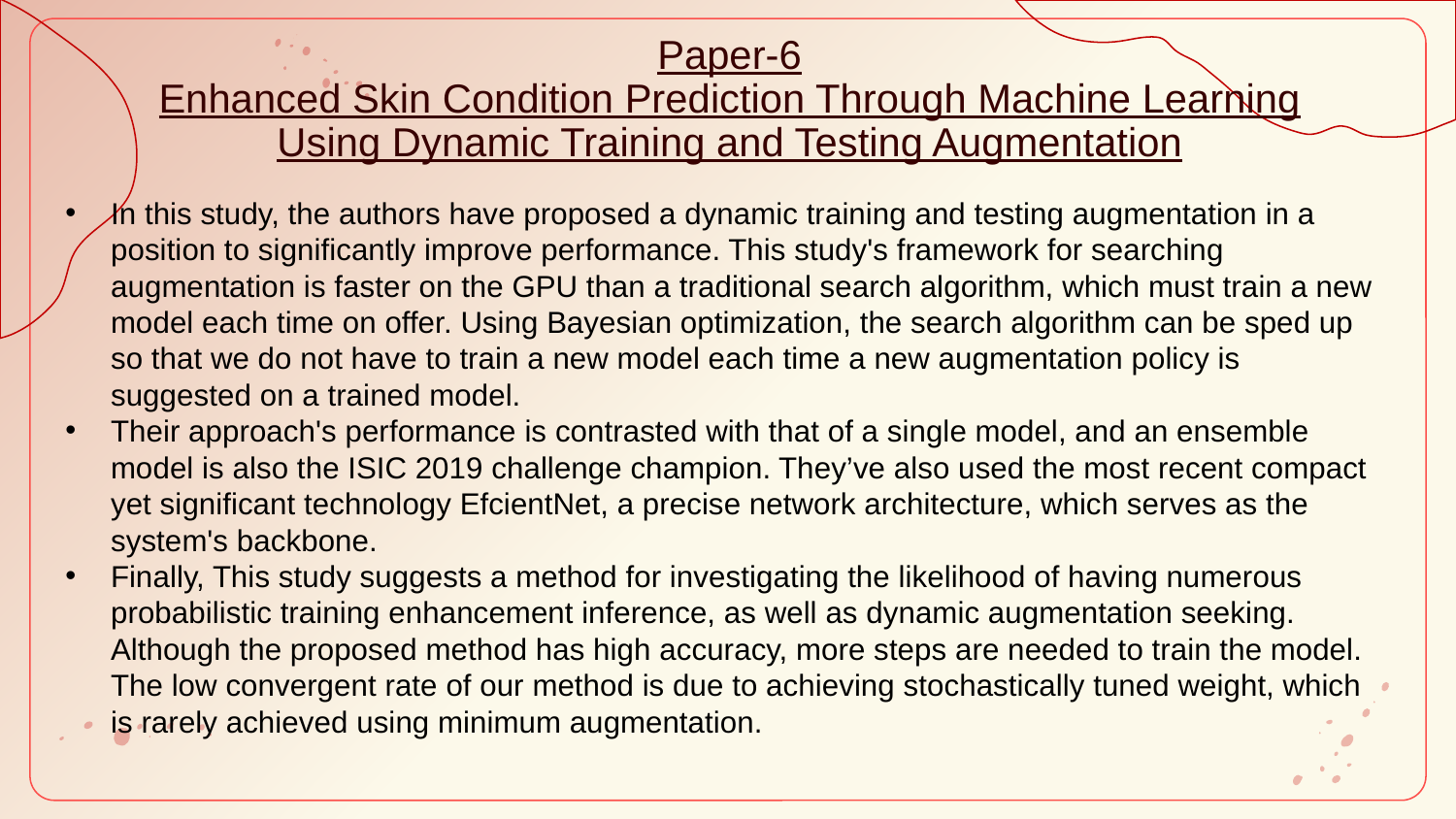

Paper-6
Enhanced Skin Condition Prediction Through Machine Learning Using Dynamic Training and Testing Augmentation
In this study, the authors have proposed a dynamic training and testing augmentation in a position to significantly improve performance. This study's framework for searching augmentation is faster on the GPU than a traditional search algorithm, which must train a new model each time on offer. Using Bayesian optimization, the search algorithm can be sped up so that we do not have to train a new model each time a new augmentation policy is suggested on a trained model.
Their approach's performance is contrasted with that of a single model, and an ensemble model is also the ISIC 2019 challenge champion. They’ve also used the most recent compact yet significant technology EfcientNet, a precise network architecture, which serves as the system's backbone.
Finally, This study suggests a method for investigating the likelihood of having numerous probabilistic training enhancement inference, as well as dynamic augmentation seeking. Although the proposed method has high accuracy, more steps are needed to train the model. The low convergent rate of our method is due to achieving stochastically tuned weight, which is rarely achieved using minimum augmentation.